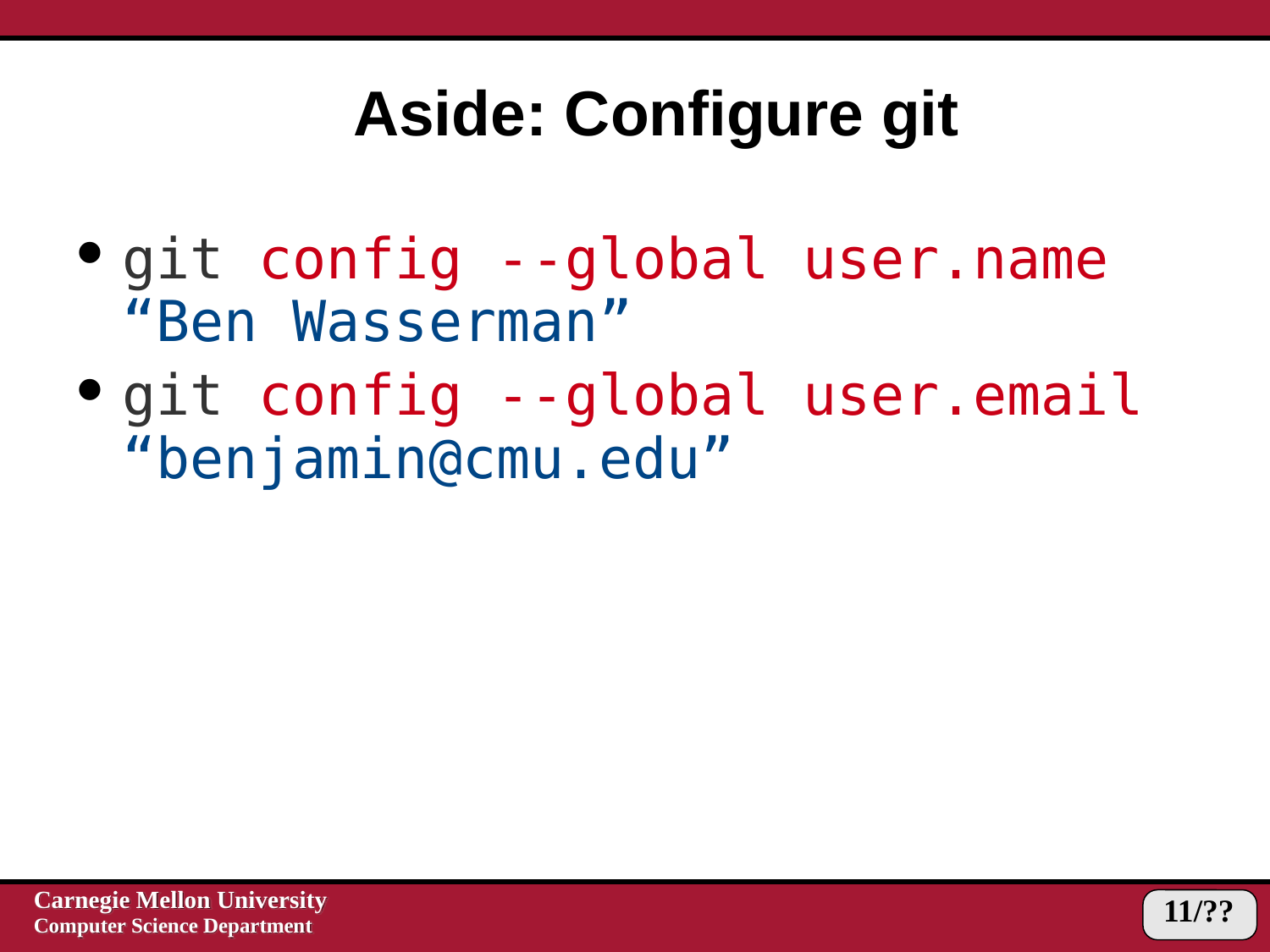

# Aside: Configure git
git config --global user.name “Ben Wasserman”
git config --global user.email “benjamin@cmu.edu”